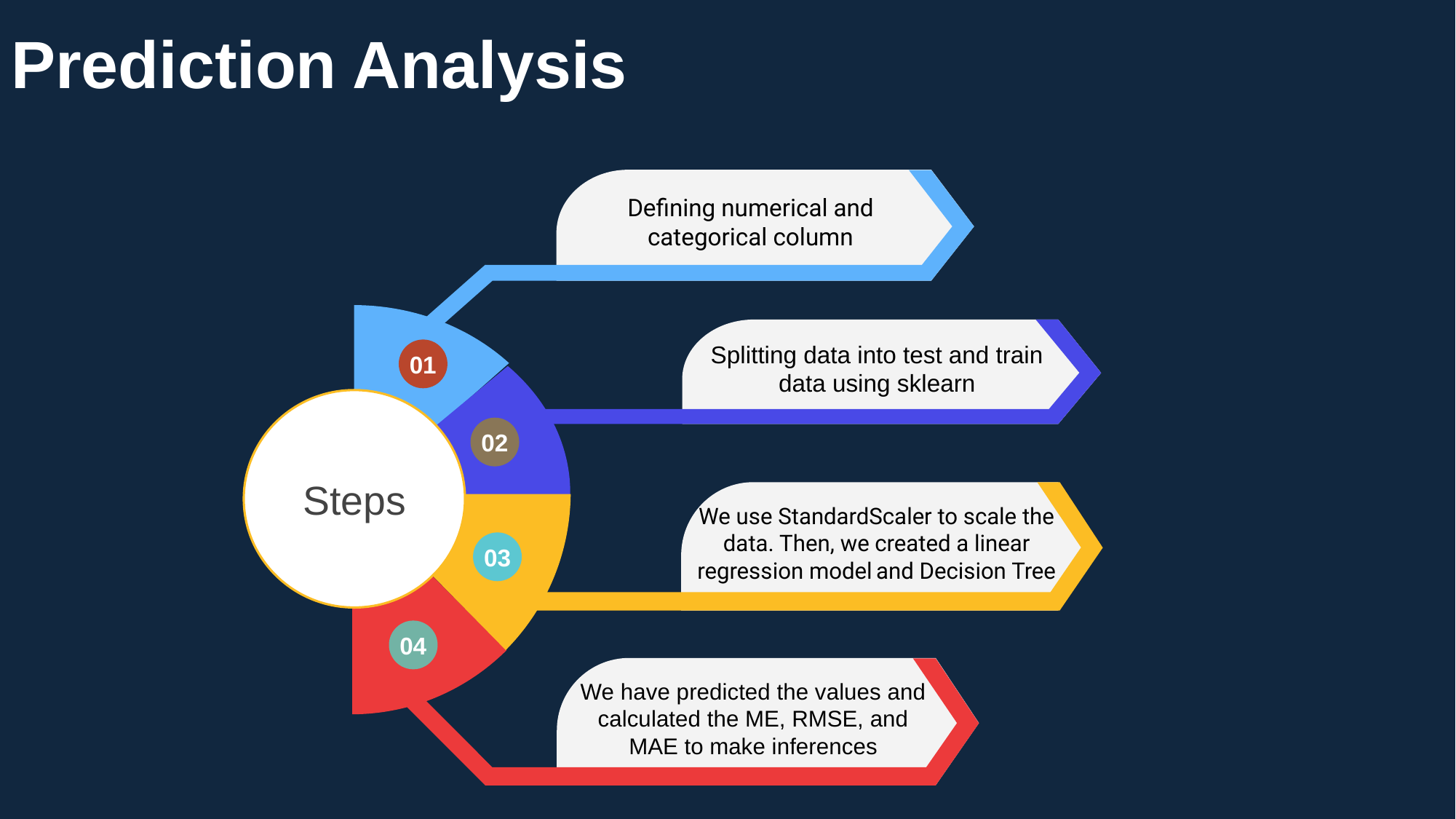

Prediction Analysis
Defining numerical and categorical column

Splitting data into test and train data using sklearn

01
Steps
02

We use StandardScaler to scale the data. Then, we created a linear regression model and Decision Tree

We have predicted the values and calculated the ME, RMSE, and MAE to make inferences

03

04